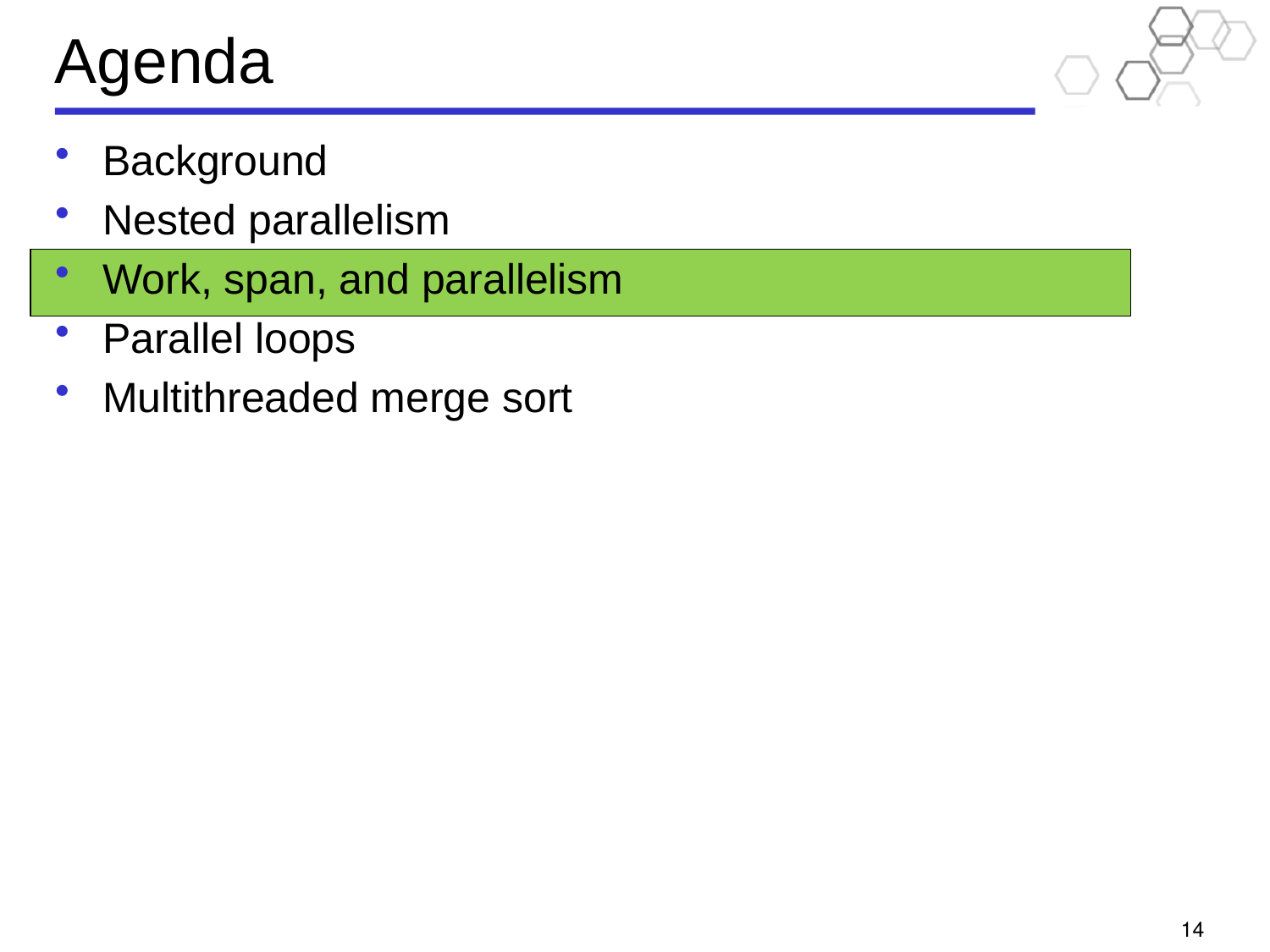

# Agenda
Background
Nested parallelism
Work, span, and parallelism
Parallel loops
Multithreaded merge sort

14